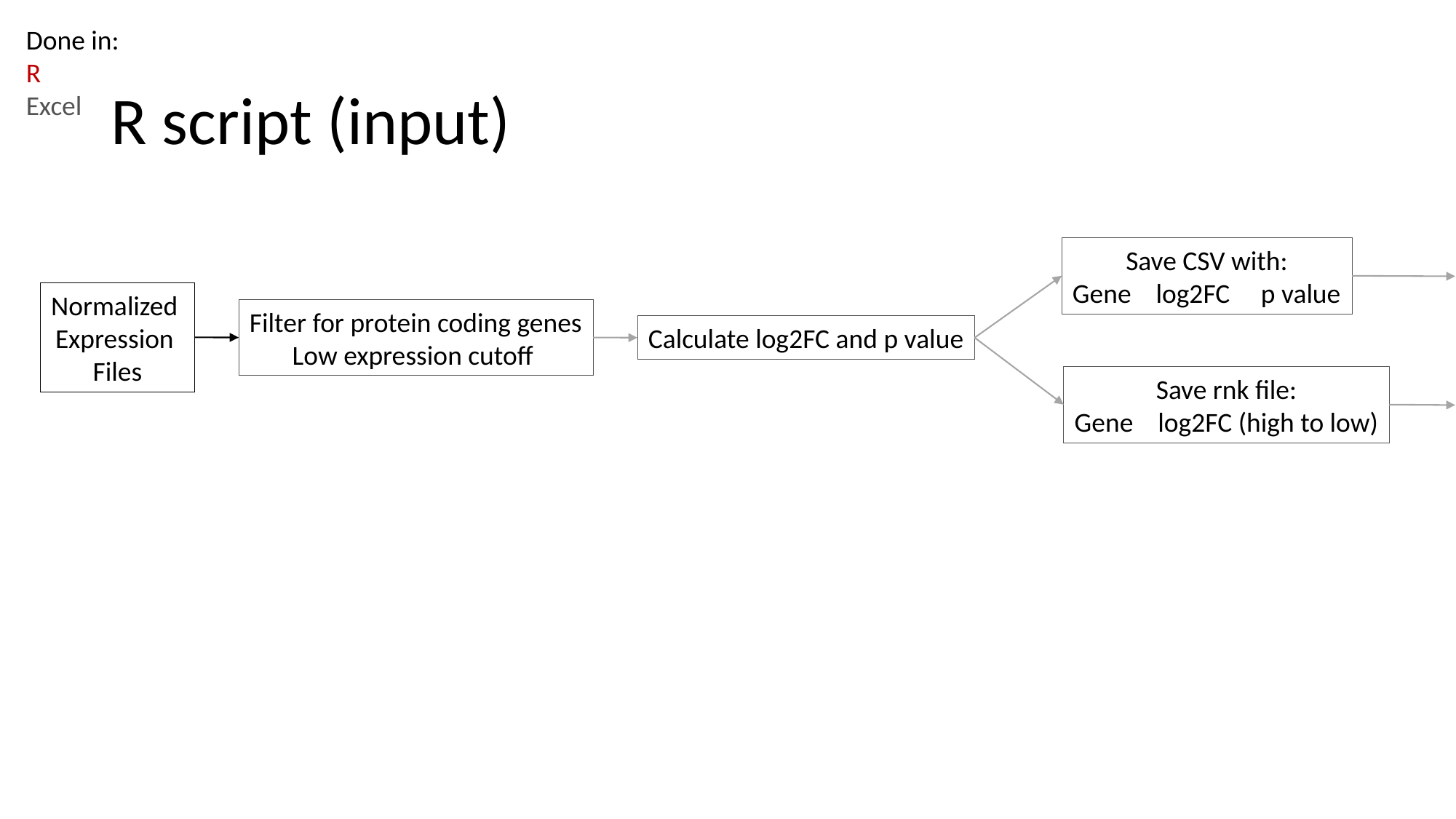

Done in:
R
Excel
# R script (input)
Save CSV with:
Gene    log2FC     p value
Normalized
Expression
Files
Filter for protein coding genes
Low expression cutoff
Calculate log2FC and p value
Save rnk file:
Gene    log2FC (high to low)